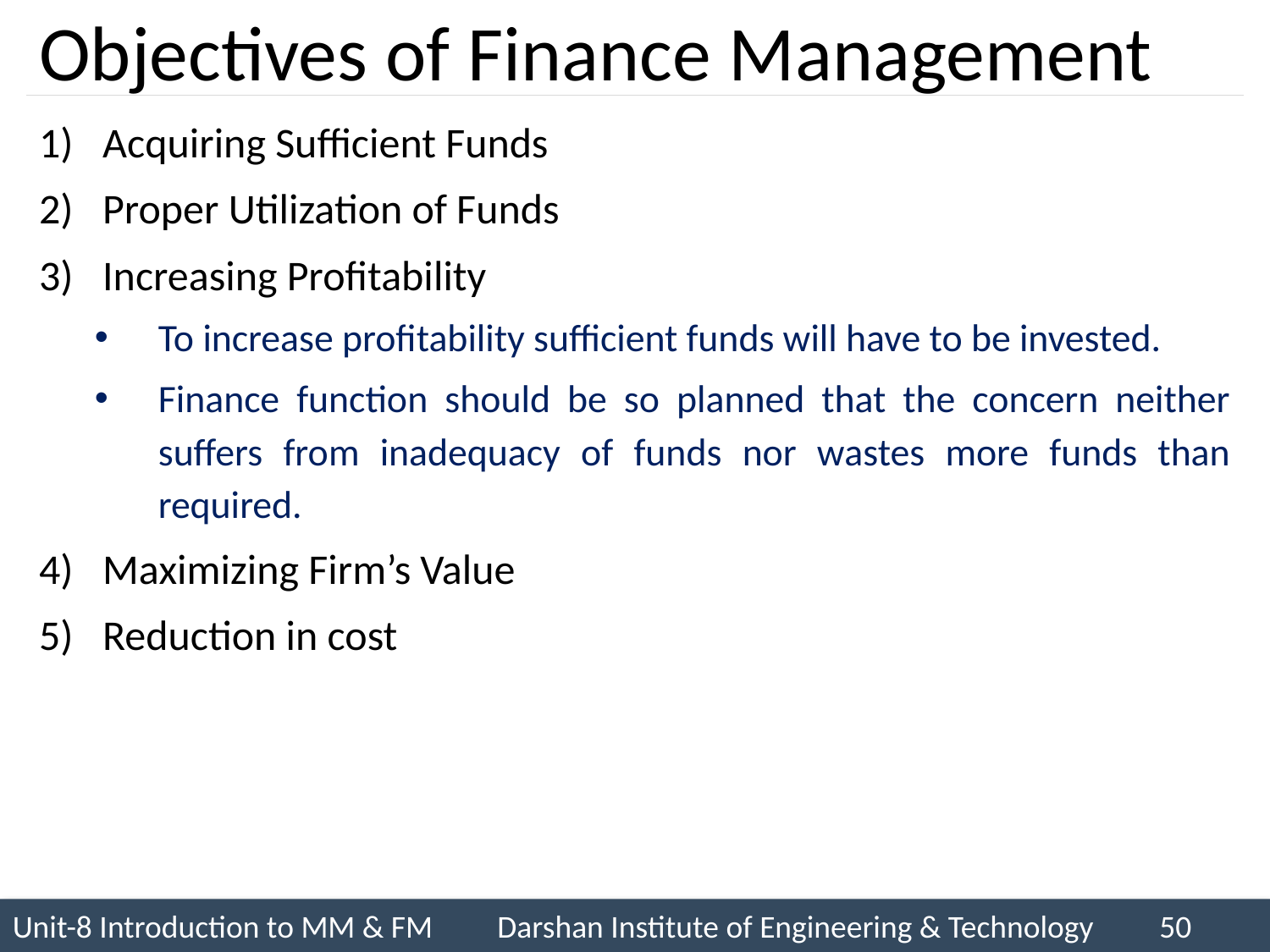

# Objectives of Finance Management
Acquiring Sufficient Funds
Proper Utilization of Funds
Increasing Profitability
To increase profitability sufficient funds will have to be invested.
Finance function should be so planned that the concern neither suffers from inadequacy of funds nor wastes more funds than required.
Maximizing Firm’s Value
Reduction in cost